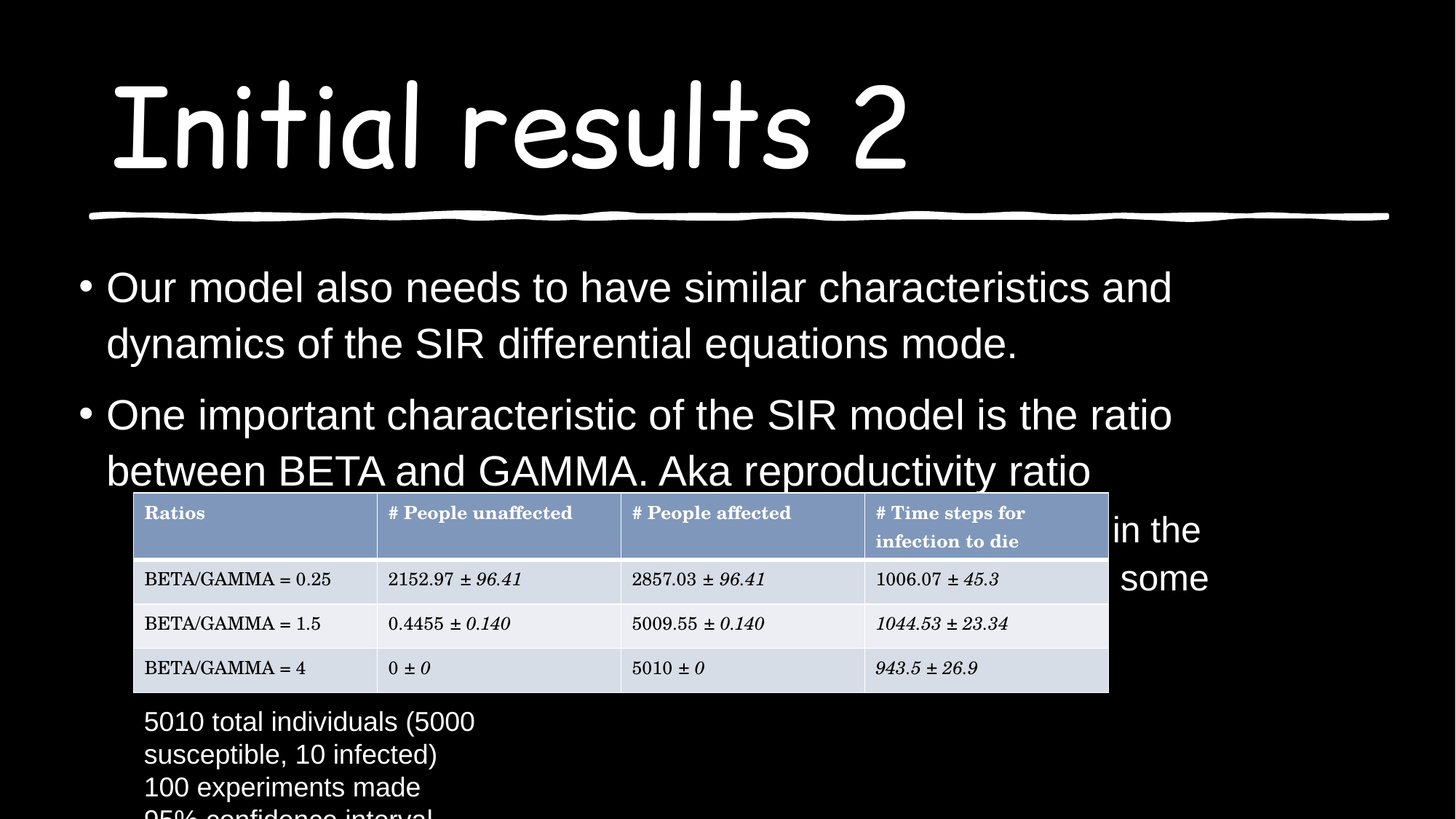

# Initial results 2

Our model also needs to have similar characteristics and dynamics of the SIR differential equations mode.
One important characteristic of the SIR model is the ratio between BETA and GAMMA. Aka reproductivity ratio
If this ratio is above 1, the infection will spread to everyone in the population, if it is less than 1 then it dies out quickly leaving some people unaffected.

| Ratios | # People unaffected | # People affected | # Time steps for infection to die |
| --- | --- | --- | --- |
| BETA/GAMMA = 0.25 | 2152.97 ± 96.41 | 2857.03 ± 96.41 | 1006.07 ± 45.3 |
| BETA/GAMMA = 1.5 | 0.4455 ± 0.140 | 5009.55 ± 0.140 | 1044.53 ± 23.34 |
| BETA/GAMMA = 4 | 0 ± 0 | 5010 ± 0 | 943.5 ± 26.9 |
5010 total individuals (5000 susceptible, 10 infected)
100 experiments made
95% confidence interval